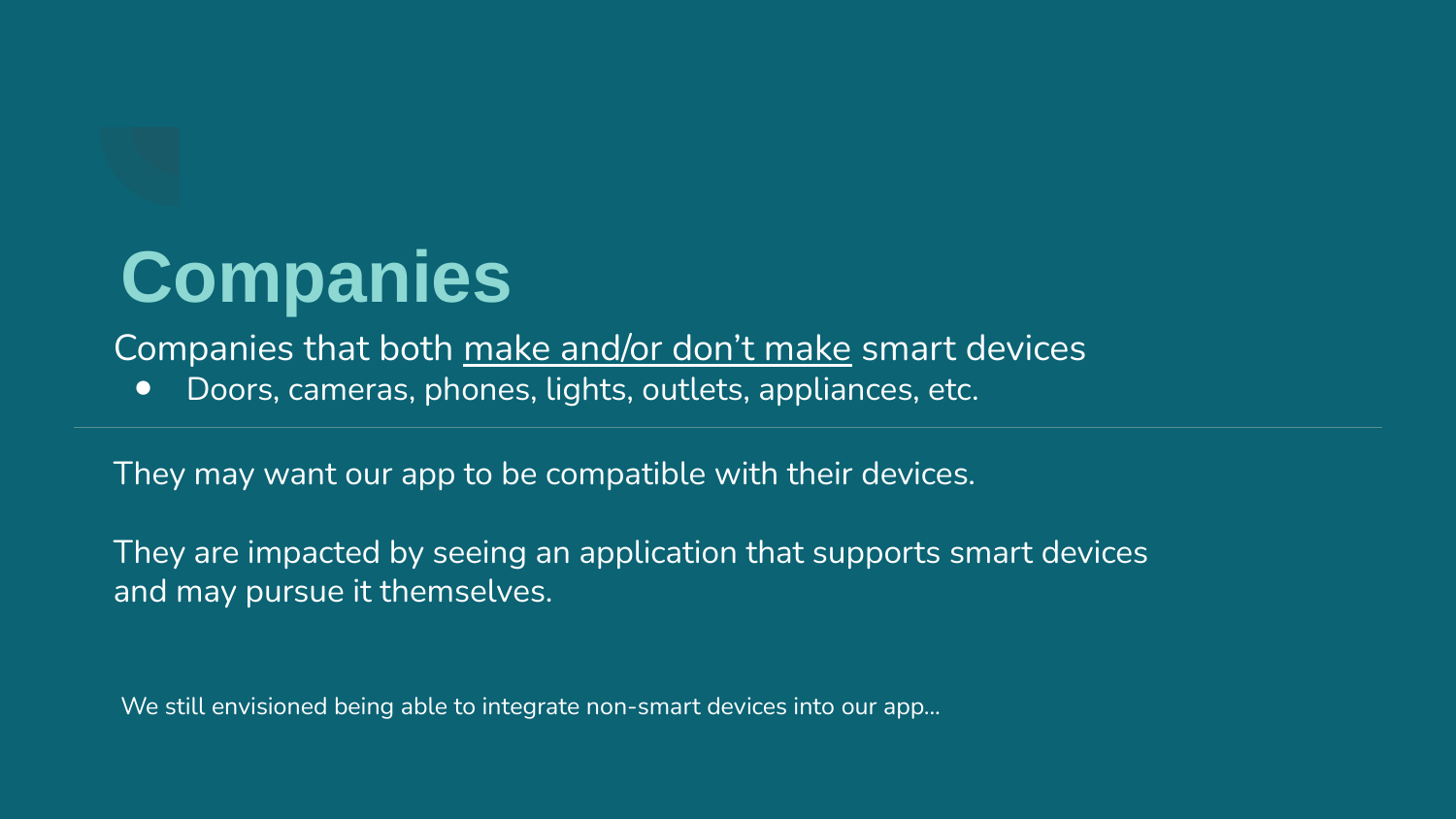

Companies

Companies that both make and/or don’t make smart devices
Doors, cameras, phones, lights, outlets, appliances, etc.
They may want our app to be compatible with their devices.
They are impacted by seeing an application that supports smart devices and may pursue it themselves.
We still envisioned being able to integrate non-smart devices into our app...